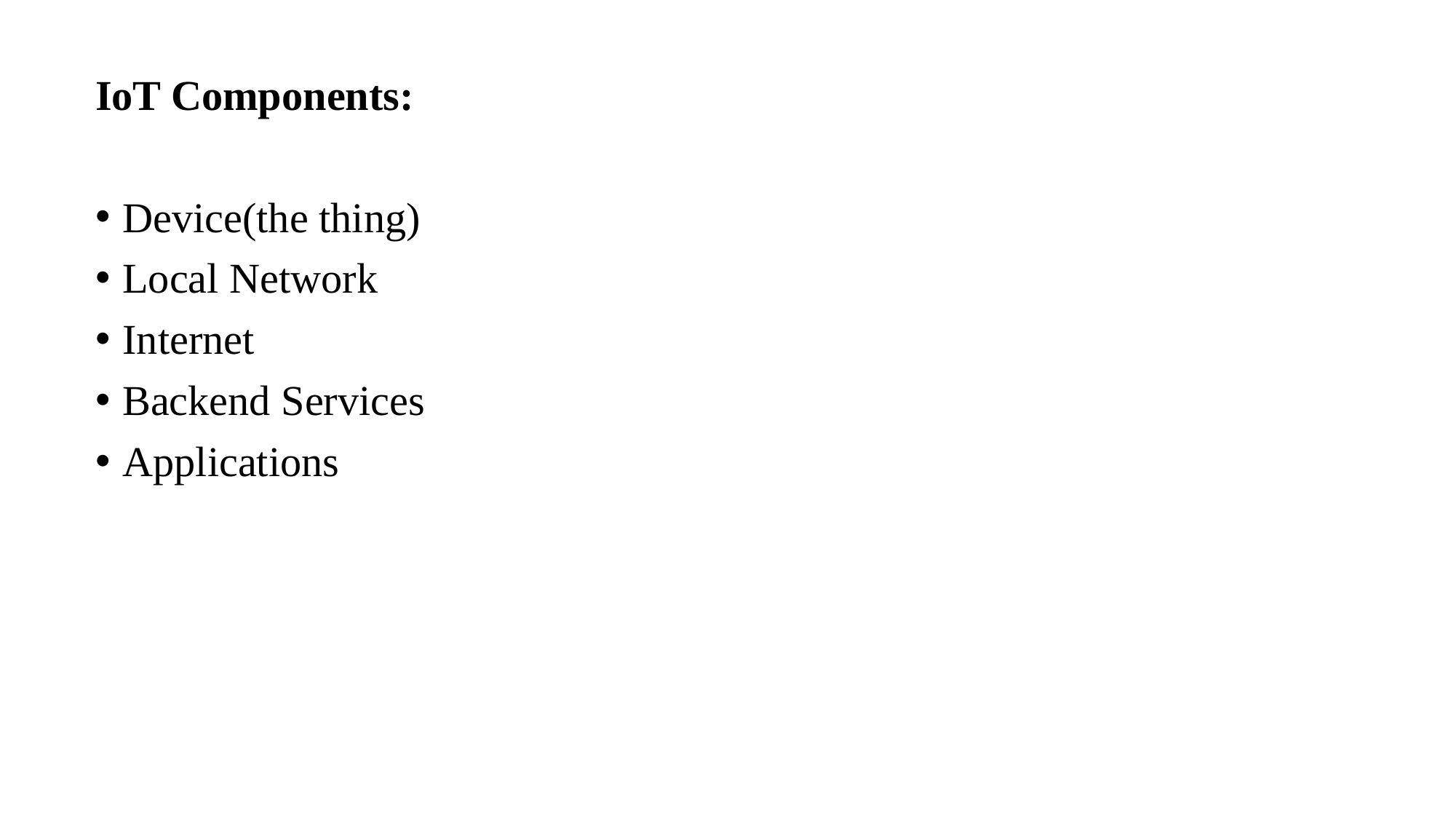

IoT Components:

Device(the thing)
Local Network
Internet
Backend Services
Applications